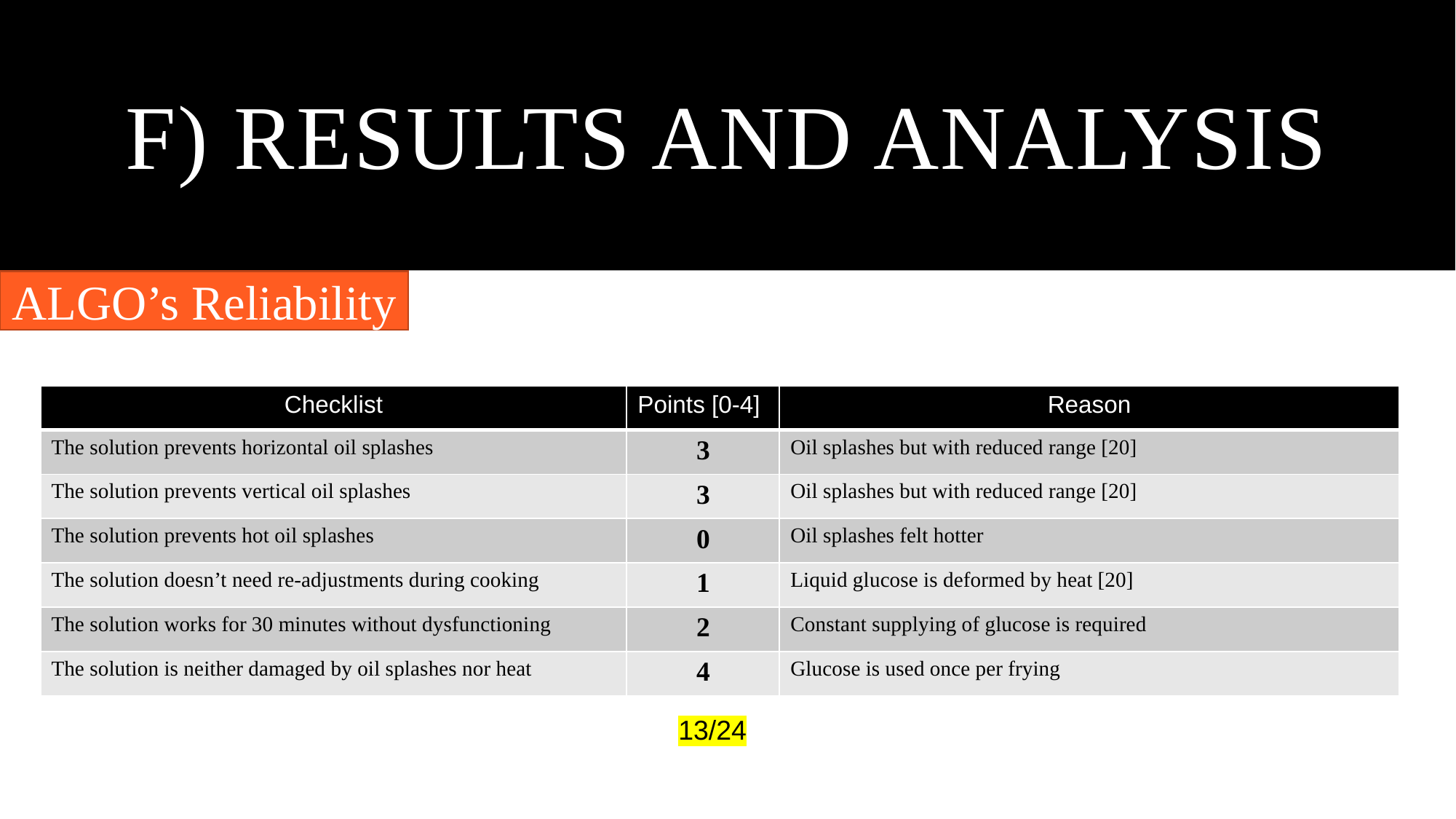

# f) Results and analysis
ALGO’s Reliability
| Checklist | Points [0-4] | Reason |
| --- | --- | --- |
| The solution prevents horizontal oil splashes | 3 | Oil splashes but with reduced range [20] |
| The solution prevents vertical oil splashes | 3 | Oil splashes but with reduced range [20] |
| The solution prevents hot oil splashes | 0 | Oil splashes felt hotter |
| The solution doesn’t need re-adjustments during cooking | 1 | Liquid glucose is deformed by heat [20] |
| The solution works for 30 minutes without dysfunctioning | 2 | Constant supplying of glucose is required |
| The solution is neither damaged by oil splashes nor heat | 4 | Glucose is used once per frying |
13/24